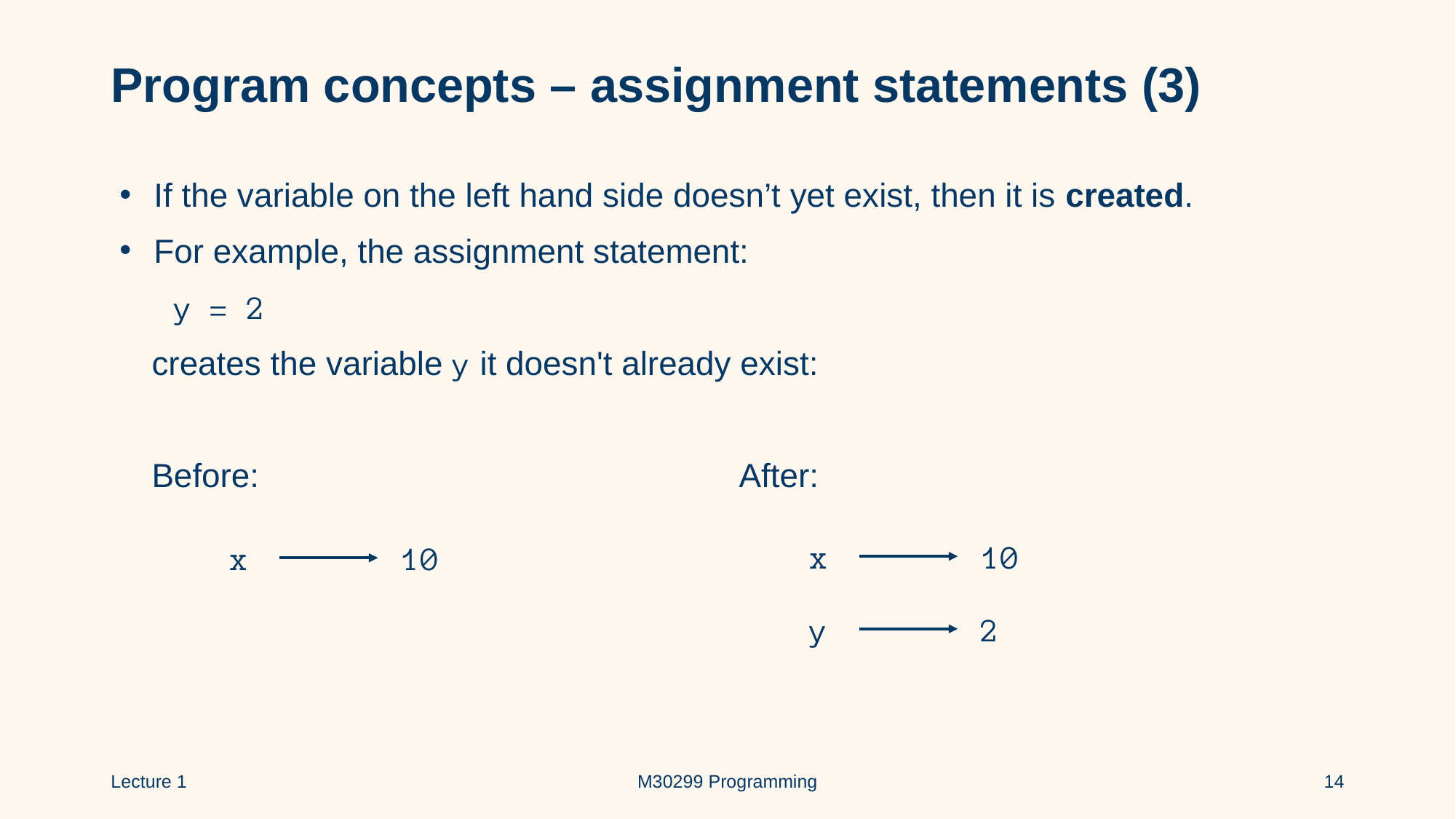

# Program concepts – assignment statements (3)
If the variable on the left hand side doesn’t yet exist, then it is created.
For example, the assignment statement:
   y = 2
creates the variable y it doesn't already exist:

Before:                                                    After:

10
x
10
x
2
y
Lecture 1
M30299 Programming
14